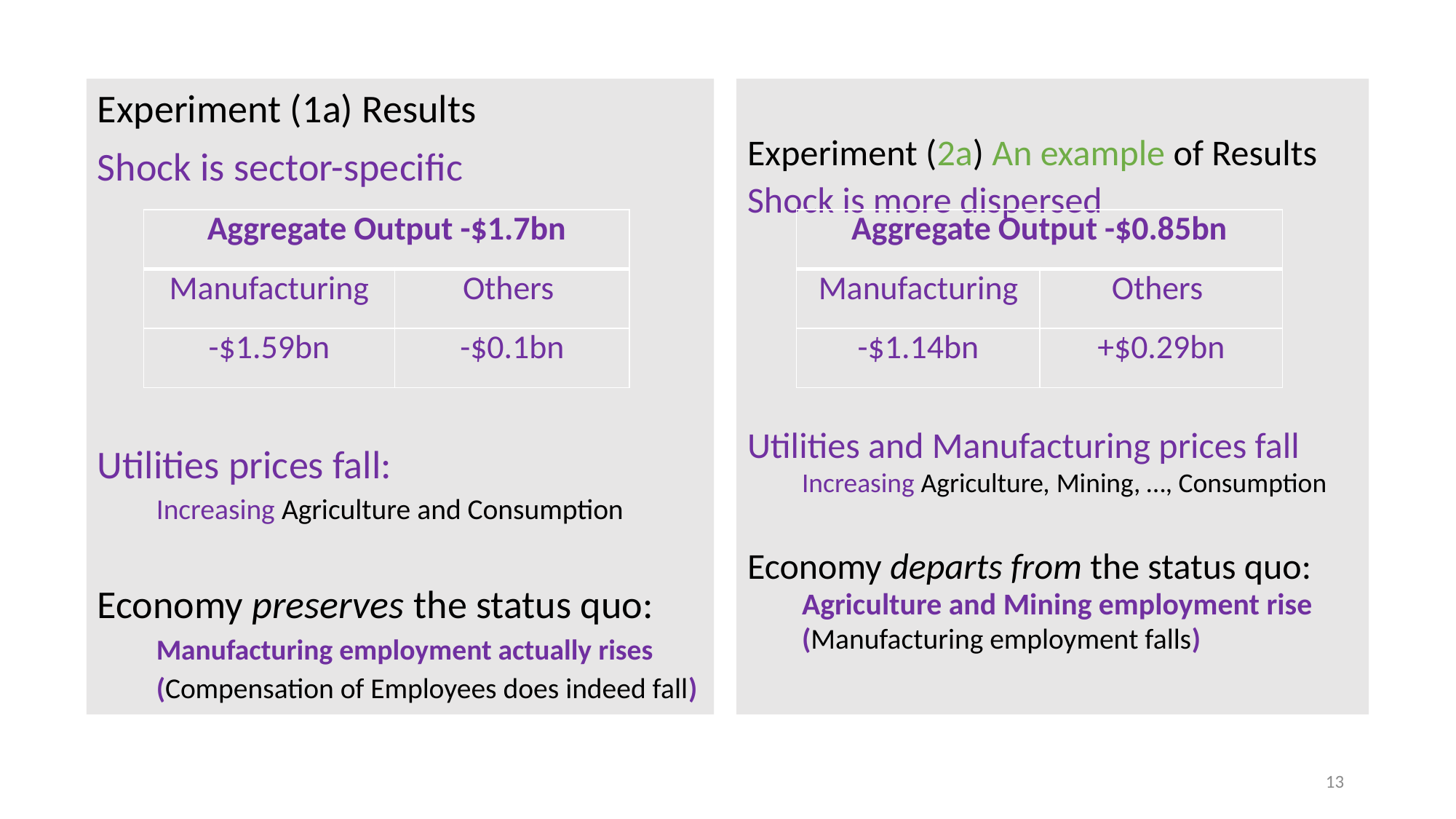

Experiment (1a) Results
Shock is sector-specific

Utilities prices fall:
Increasing Agriculture and Consumption

Economy preserves the status quo:
Manufacturing employment actually rises
(Compensation of Employees does indeed fall)
Experiment (2a) An example of Results
Shock is more dispersed

Utilities and Manufacturing prices fall
Increasing Agriculture, Mining, …, Consumption

Economy departs from the status quo:
Agriculture and Mining employment rise
(Manufacturing employment falls)
| Aggregate Output -$1.7bn |  |
| --- | --- |
| Manufacturing | Others |
| -$1.59bn | -$0.1bn |
| Aggregate Output -$0.85bn |  |
| --- | --- |
| Manufacturing | Others |
| -$1.14bn | +$0.29bn |
13